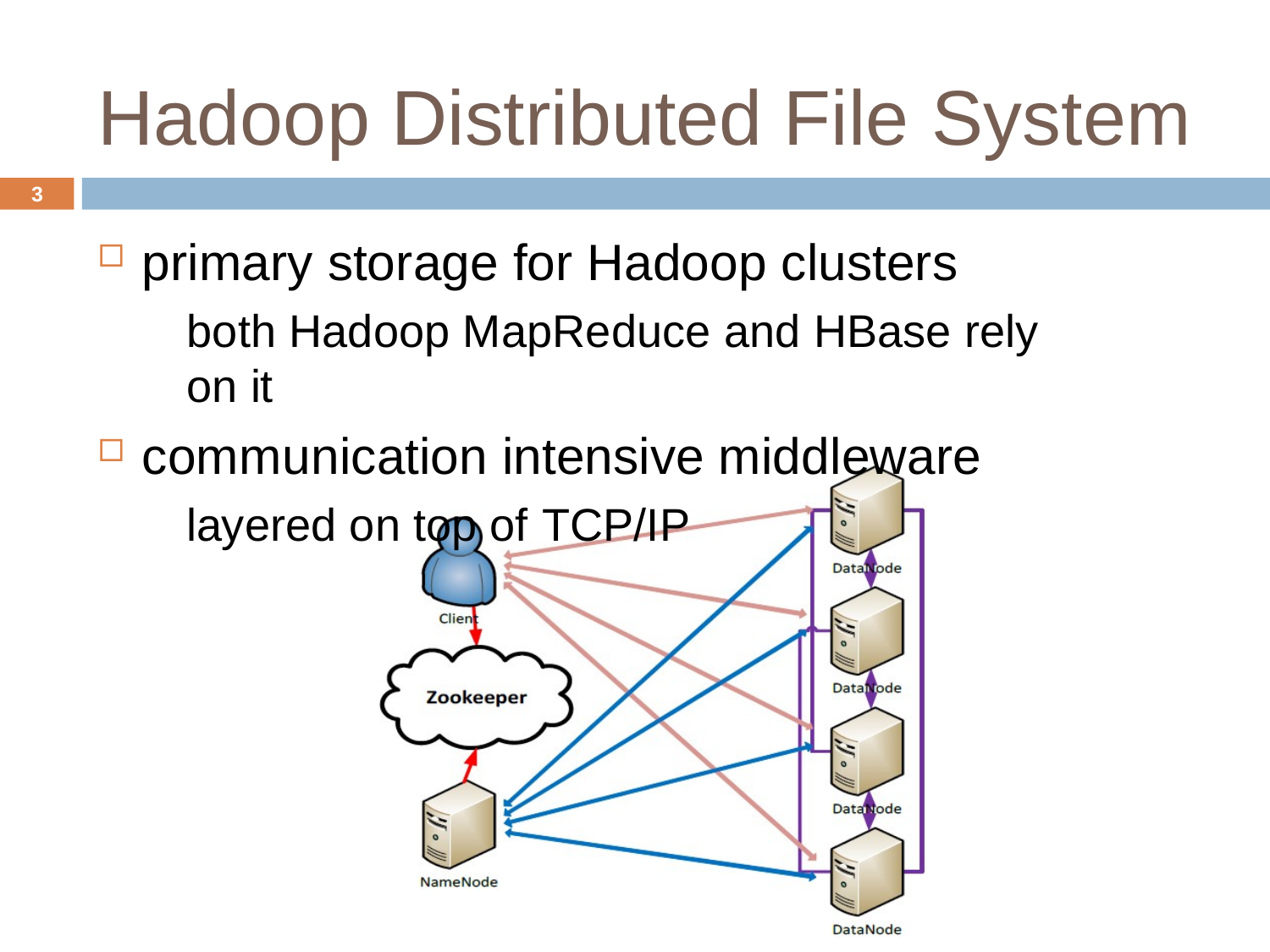

# Hadoop Distributed File System
3

primary storage for Hadoop clusters
both Hadoop MapReduce and HBase rely on it
communication intensive middleware
layered on top of TCP/IP